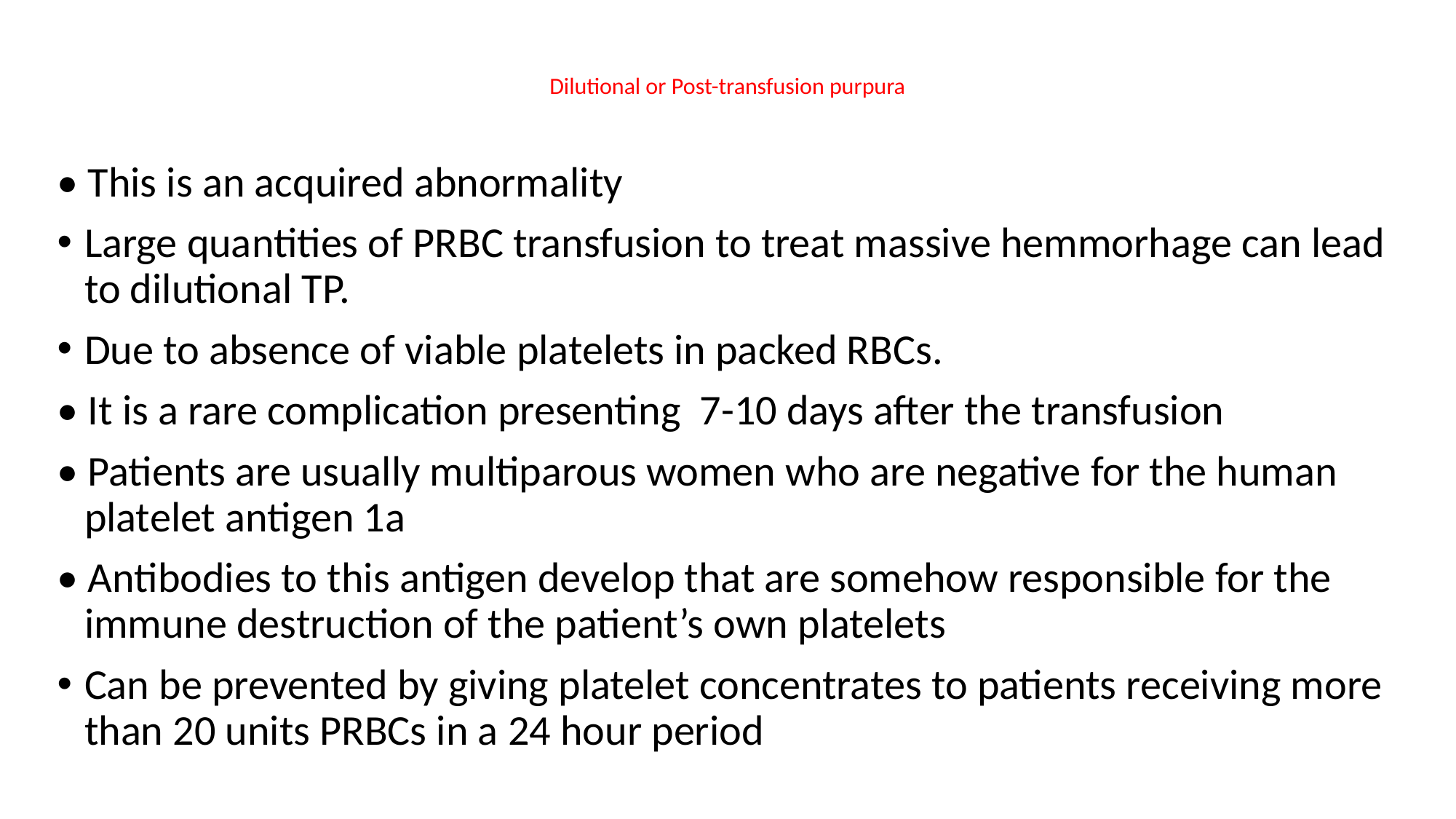

# Dilutional or Post-transfusion purpura
• This is an acquired abnormality
Large quantities of PRBC transfusion to treat massive hemmorhage can lead to dilutional TP.
Due to absence of viable platelets in packed RBCs.
• It is a rare complication presenting  7-10 days after the transfusion
• Patients are usually multiparous women who are negative for the human platelet antigen 1a
• Antibodies to this antigen develop that are somehow responsible for the immune destruction of the patient’s own platelets
Can be prevented by giving platelet concentrates to patients receiving more than 20 units PRBCs in a 24 hour period